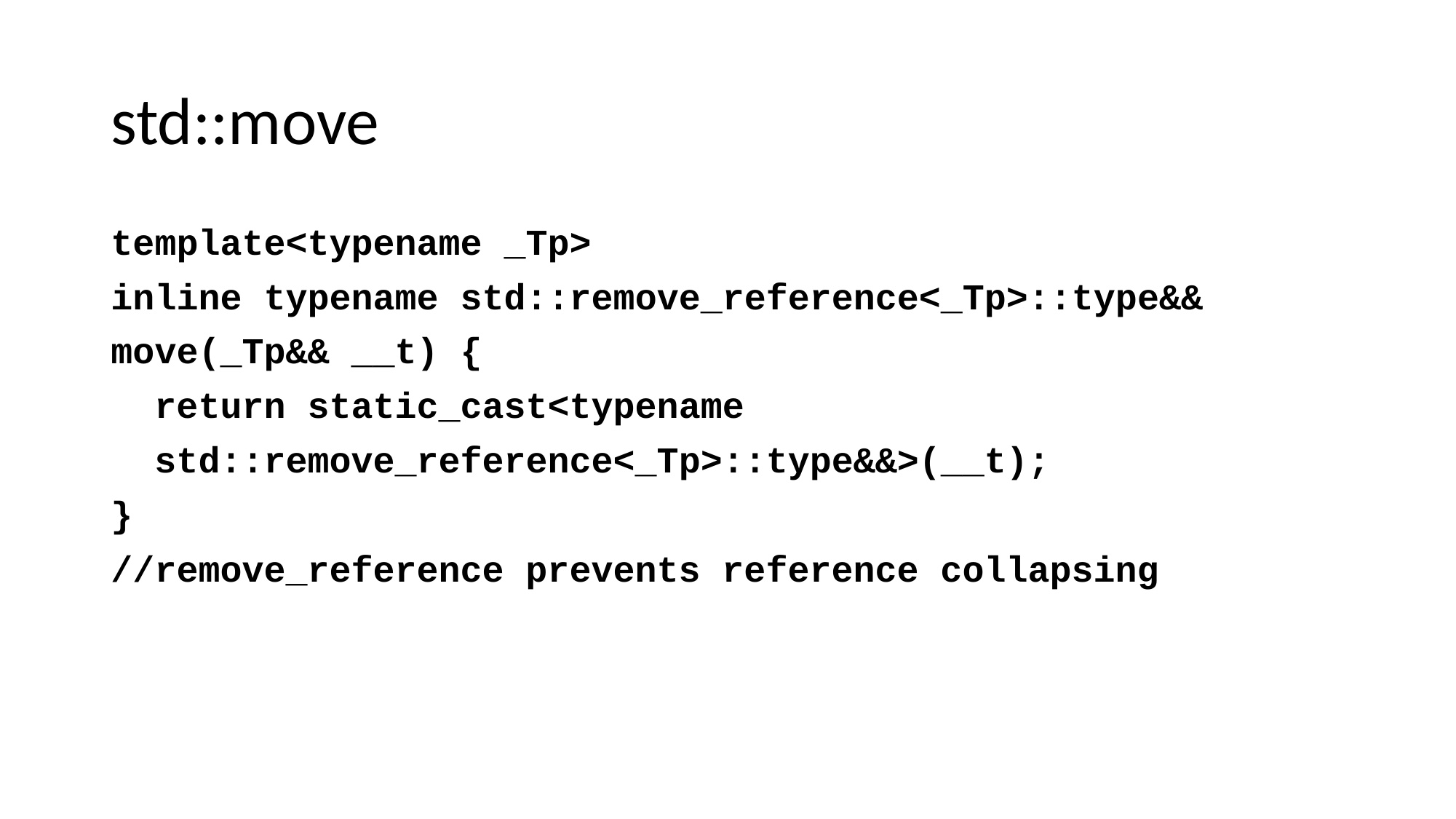

# std::move
template<typename _Tp>
inline typename std::remove_reference<_Tp>::type&&
move(_Tp&& __t) {
  return static_cast<typename
  std::remove_reference<_Tp>::type&&>(__t);
}
//remove_reference prevents reference collapsing